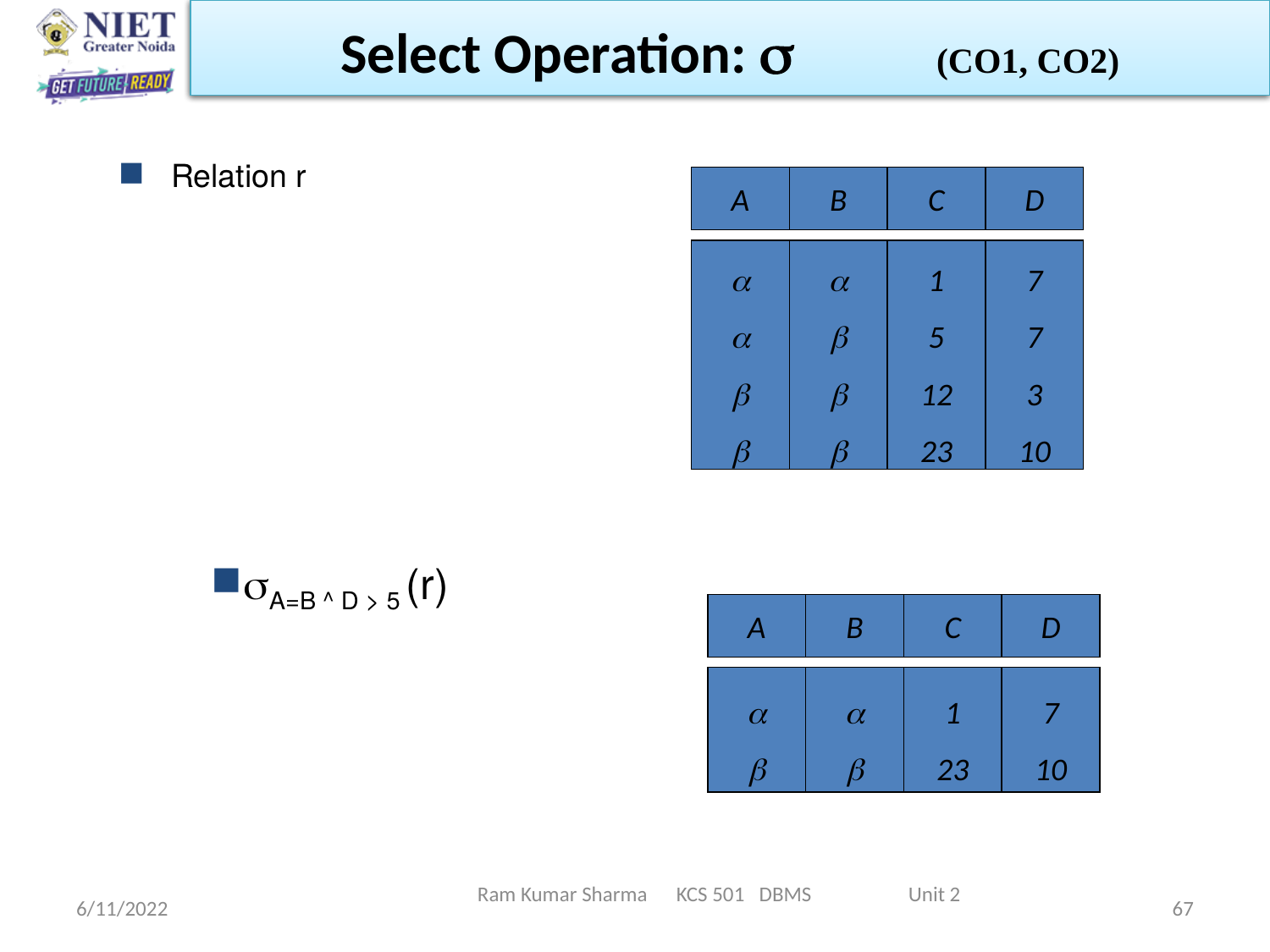

Select Operation: σ         (CO1, CO2)
Relation r
A
B
C
D
α
α
β
β
α
β
β
β
1
5
12
23
σA=B ^ D > 5 (r)
A
B
C
D
α
β
α
β
1
23
7
10
7
7
3
10
Ram Kumar Sharma      KCS 501   DBMS                    Unit 2
6/11/2022
67